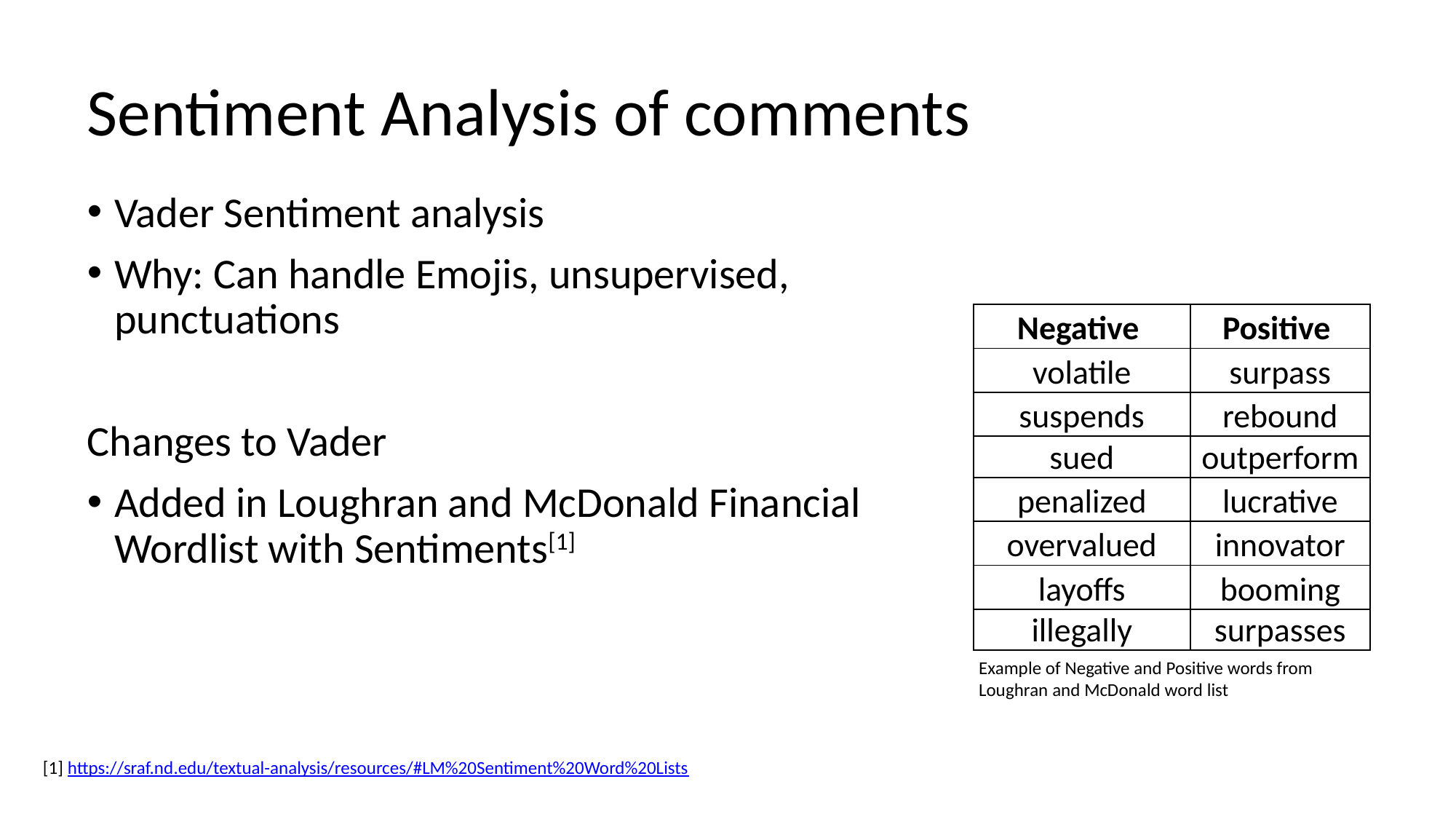

# Sentiment Analysis of comments
Vader Sentiment analysis
Why: Can handle Emojis, unsupervised, punctuations

Changes to Vader
Added in Loughran and McDonald Financial Wordlist with Sentiments[1]

| Negative | Positive |
| --- | --- |
| volatile | surpass |
| suspends | rebound |
| sued | outperform |
| penalized | lucrative |
| overvalued | innovator |
| layoffs | booming |
| illegally | surpasses |
Example of Negative and Positive words from Loughran and McDonald word list
[1] https://sraf.nd.edu/textual-analysis/resources/#LM%20Sentiment%20Word%20Lists